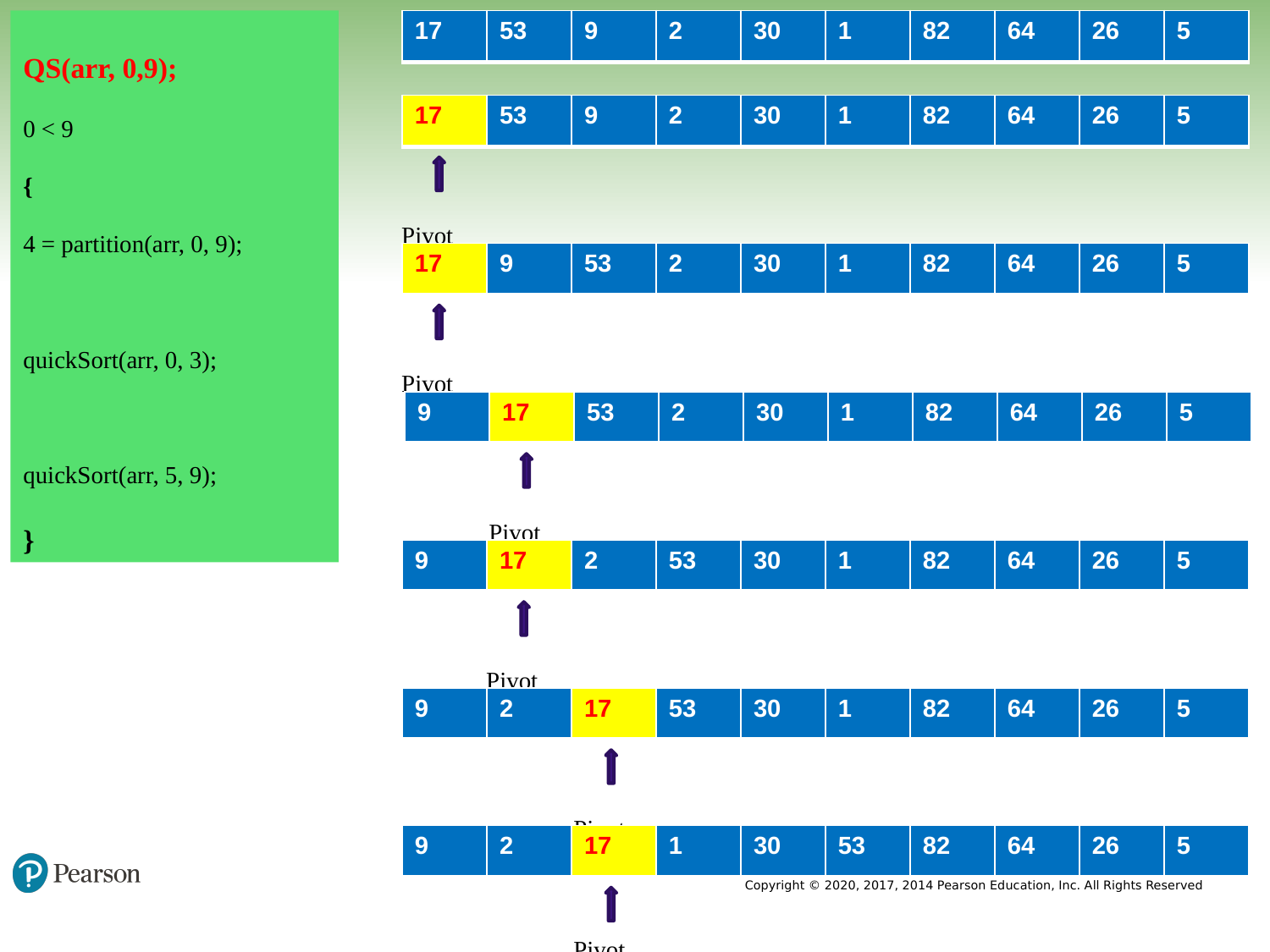

QS(arr, 0,9);
0 < 9
{
4 = partition(arr, 0, 9);

quickSort(arr, 0, 3);

quickSort(arr, 5, 9);
}
| 17 | 53 | 9 | 2 | 30 | 1 | 82 | 64 | 26 | 5 |
| --- | --- | --- | --- | --- | --- | --- | --- | --- | --- |
| 17 | 53 | 9 | 2 | 30 | 1 | 82 | 64 | 26 | 5 |
| --- | --- | --- | --- | --- | --- | --- | --- | --- | --- |

Pivot
| 17 | 9 | 53 | 2 | 30 | 1 | 82 | 64 | 26 | 5 |
| --- | --- | --- | --- | --- | --- | --- | --- | --- | --- |

Pivot
| 9 | 17 | 53 | 2 | 30 | 1 | 82 | 64 | 26 | 5 |
| --- | --- | --- | --- | --- | --- | --- | --- | --- | --- |

Pivot
| 9 | 17 | 2 | 53 | 30 | 1 | 82 | 64 | 26 | 5 |
| --- | --- | --- | --- | --- | --- | --- | --- | --- | --- |

Pivot
| 9 | 2 | 17 | 53 | 30 | 1 | 82 | 64 | 26 | 5 |
| --- | --- | --- | --- | --- | --- | --- | --- | --- | --- |

Pivot
| 9 | 2 | 17 | 1 | 30 | 53 | 82 | 64 | 26 | 5 |
| --- | --- | --- | --- | --- | --- | --- | --- | --- | --- |

Pivot